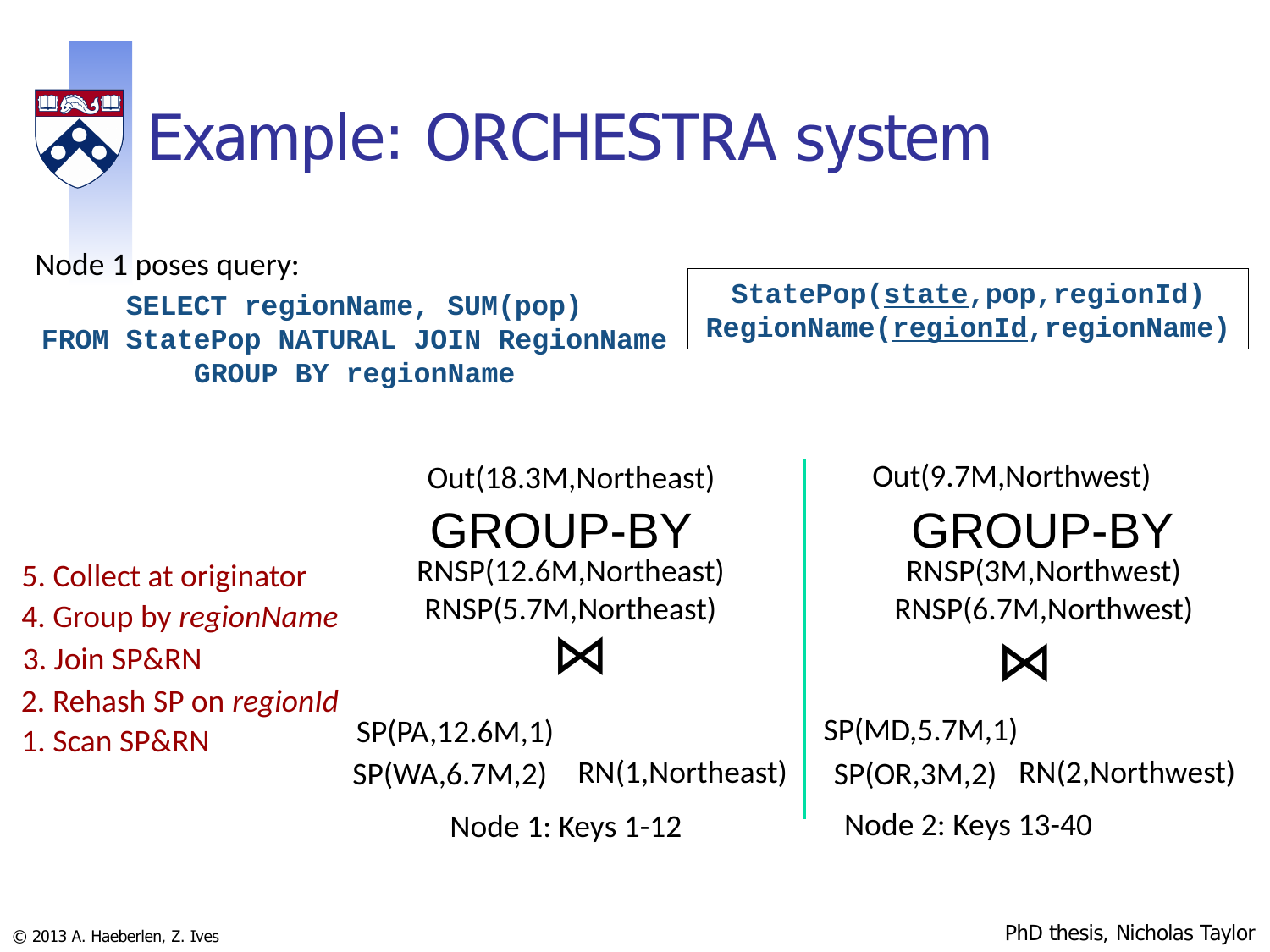

# Example: ORCHESTRA system
Node 1 poses query:
StatePop(state,pop,regionId)
RegionName(regionId,regionName)
SELECT regionName, SUM(pop)
FROM StatePop NATURAL JOIN RegionName
GROUP BY regionName
Out(9.7M,Northwest)
Out(18.3M,Northeast)
GROUP-BY
GROUP-BY
RNSP(12.6M,Northeast)
RNSP(5.7M,Northeast)
RNSP(3M,Northwest)
RNSP(6.7M,Northwest)
5. Collect at originator
4. Group by regionName
⋈
⋈
3. Join SP&RN
2. Rehash SP on regionId
SP(MD,5.7M,1)
SP(PA,12.6M,1)
1. Scan SP&RN
RN(1,Northeast)
RN(2,Northwest)
SP(WA,6.7M,2)
SP(OR,3M,2)
Node 2: Keys 13-40
Node 1: Keys 1-12
PhD thesis, Nicholas Taylor